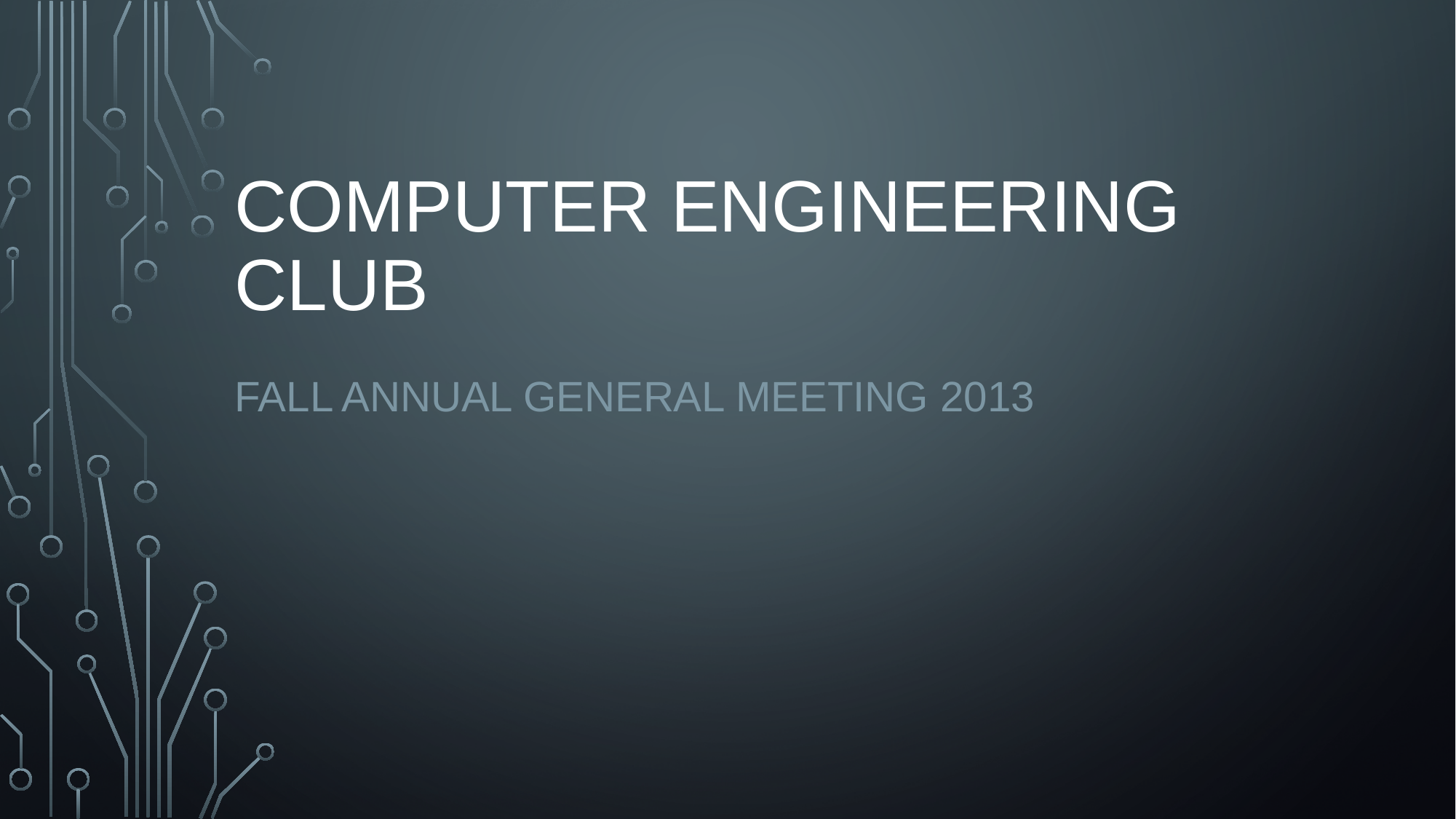

# computer engineering club
Fall Annual general meeting 2013